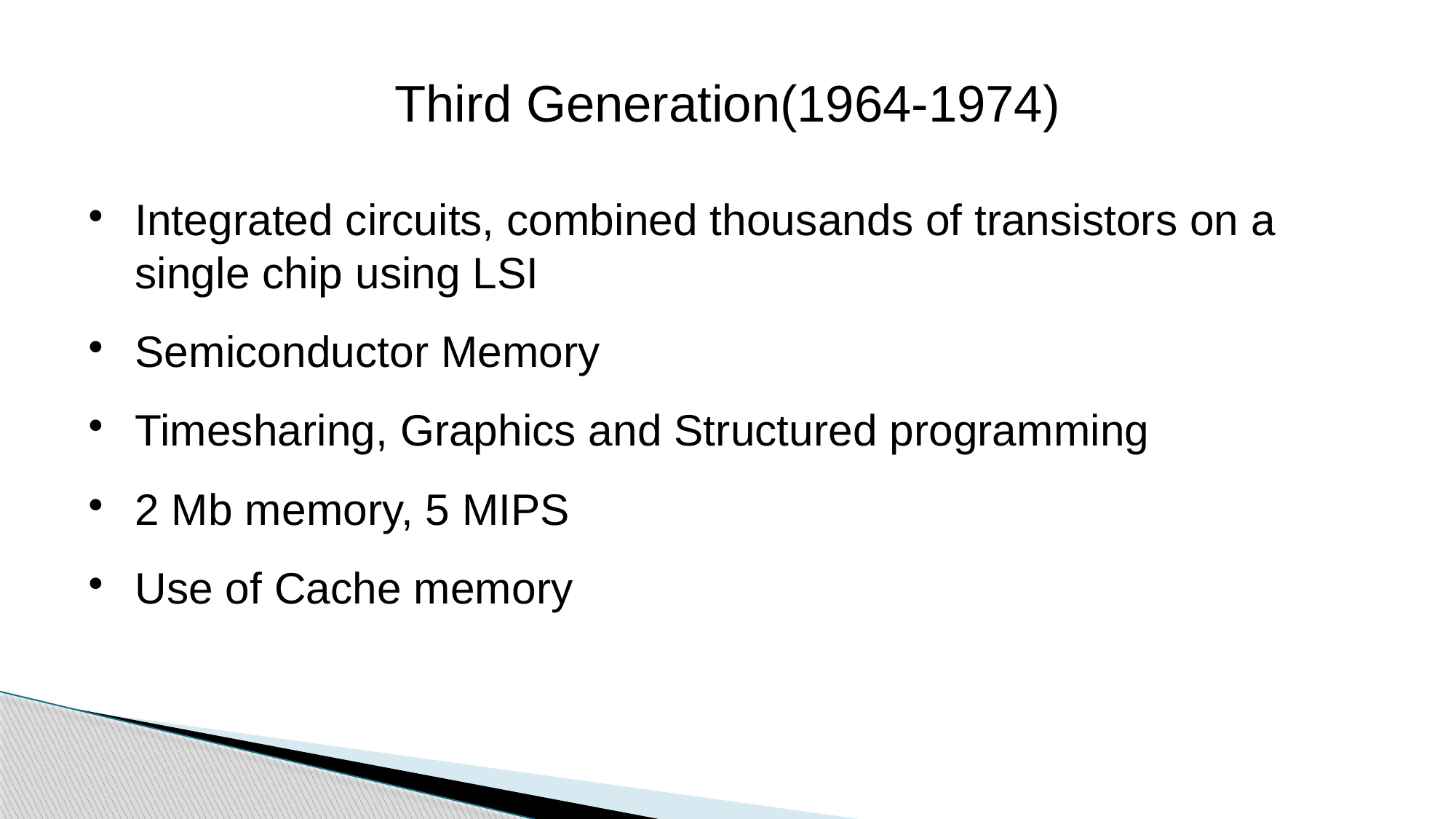

Third Generation(1964-1974)
Integrated circuits, combined thousands of transistors on a single chip using LSI
Semiconductor Memory
Timesharing, Graphics and Structured programming
2 Mb memory, 5 MIPS
Use of Cache memory